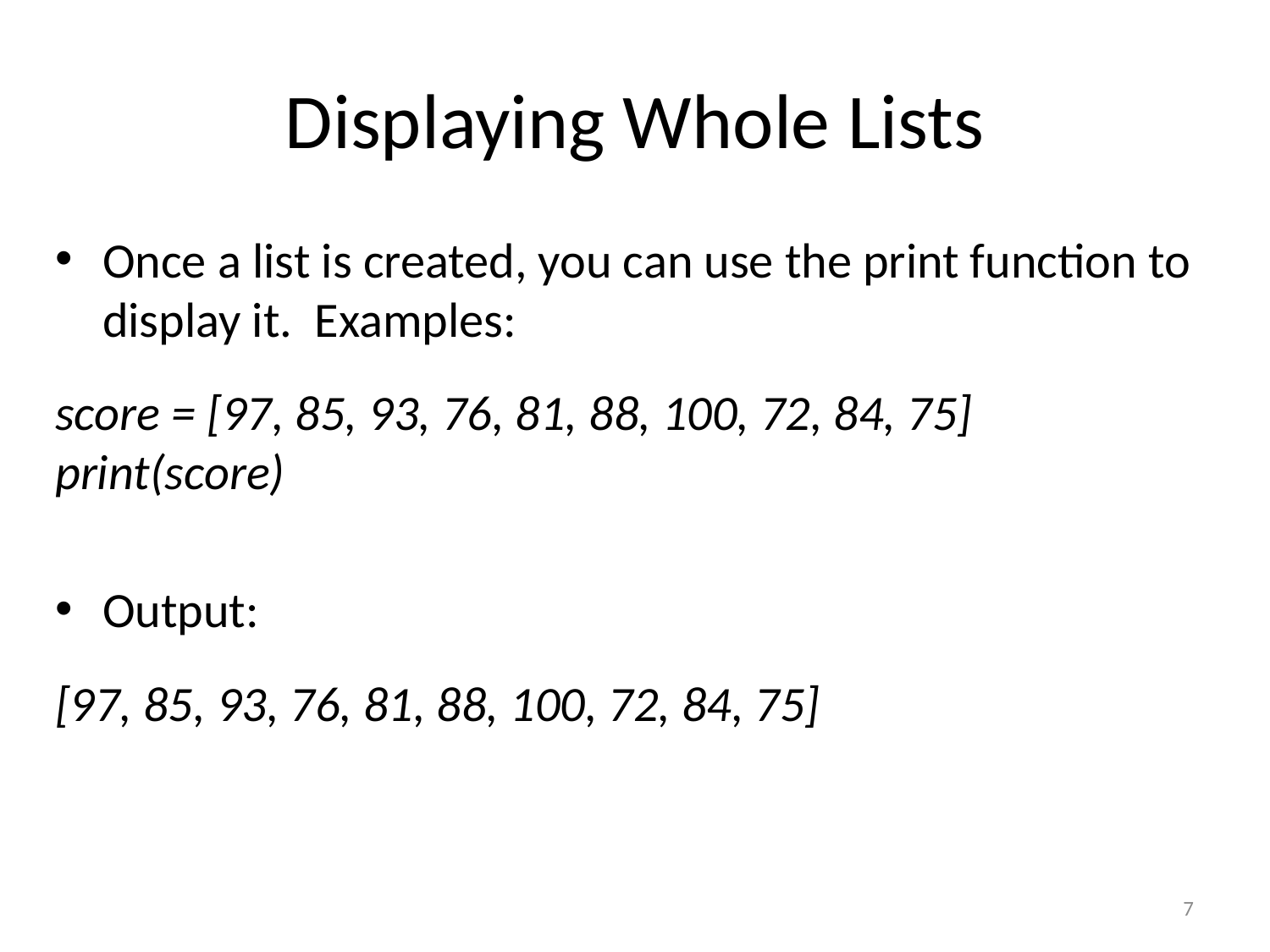

# Displaying Whole Lists
Once a list is created, you can use the print function to display it.  Examples:

score = [97, 85, 93, 76, 81, 88, 100, 72, 84, 75]
print(score)

Output:

[97, 85, 93, 76, 81, 88, 100, 72, 84, 75]

7